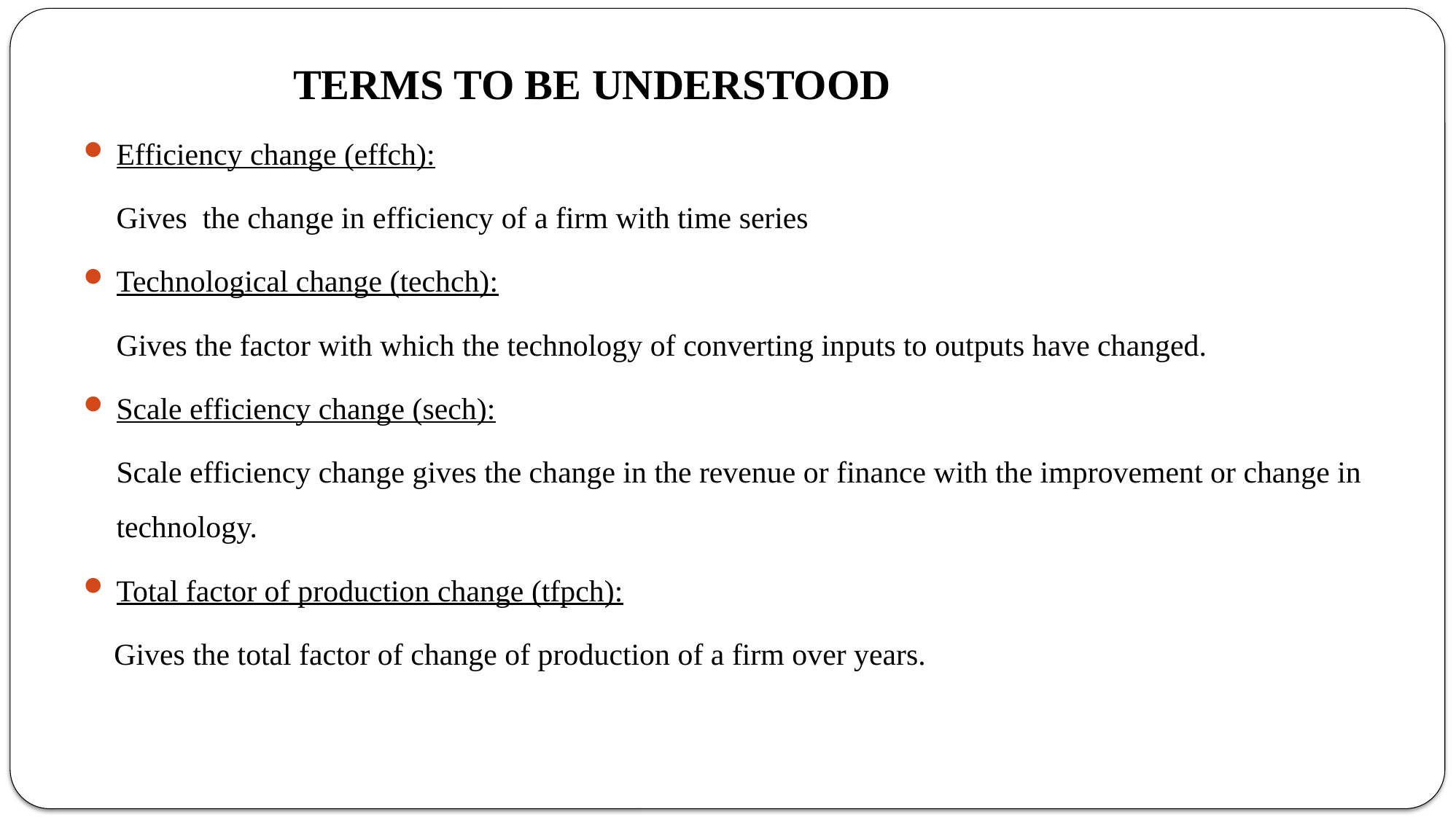

TERMS TO BE UNDERSTOOD
Efficiency change (effch):
  	Gives  the change in efficiency of a firm with time series
Technological change (techch):
	Gives the factor with which the technology of converting inputs to outputs have changed.
Scale efficiency change (sech):
	Scale efficiency change gives the change in the revenue or finance with the improvement or change in technology.
Total factor of production change (tfpch):
    Gives the total factor of change of production of a firm over years.